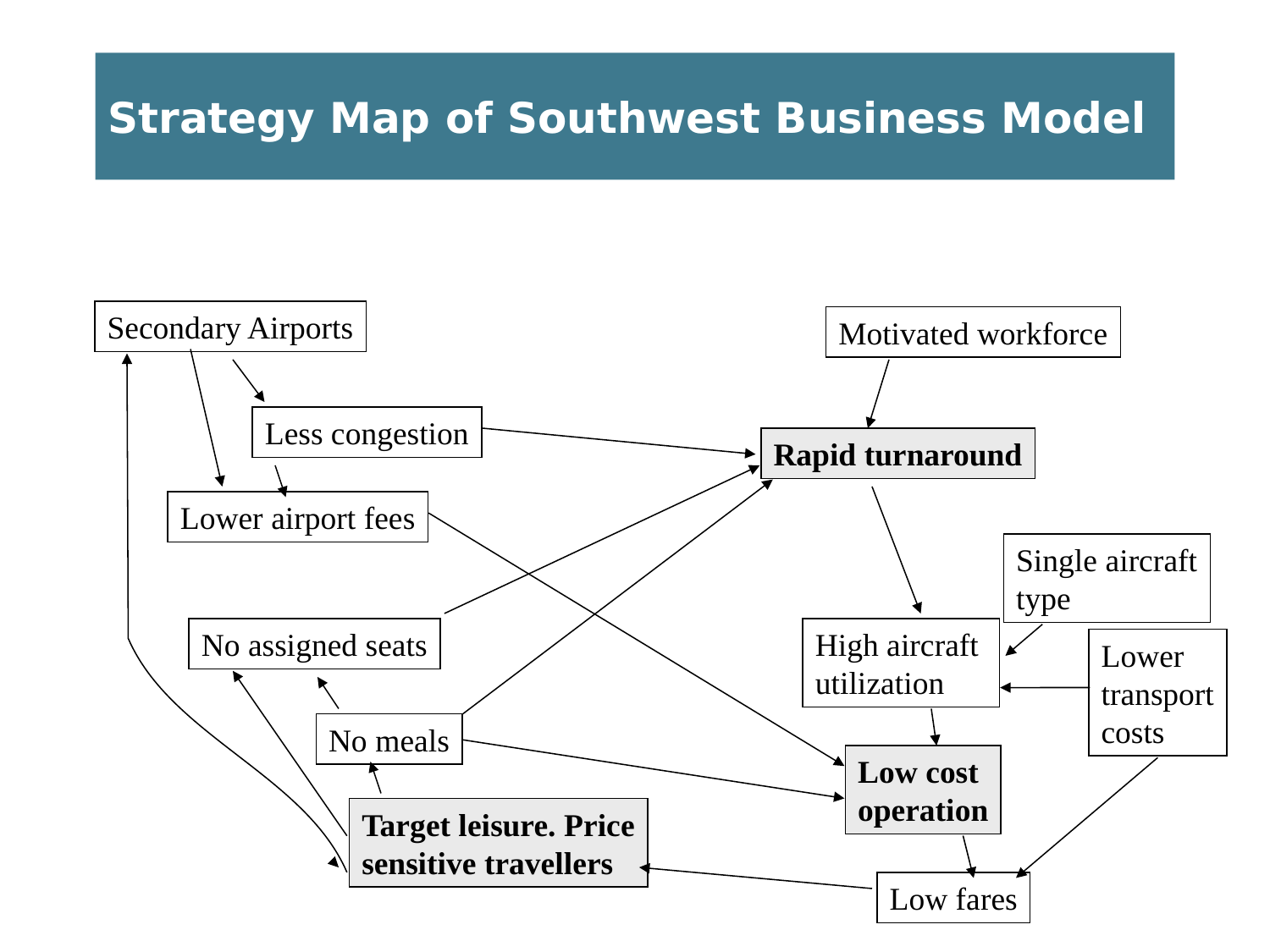

# Strategy Map of Southwest Business Model
Secondary Airports
Motivated workforce

Flexible work rules
Less congestion
Rapid turnaround

Lower airport fees

Single aircraft
type
No assigned seats
High aircraft
utilization

Lower
transport
costs

No meals

Low cost
operation

No travel
agents
Target leisure. Price
sensitive travellers

Low fares